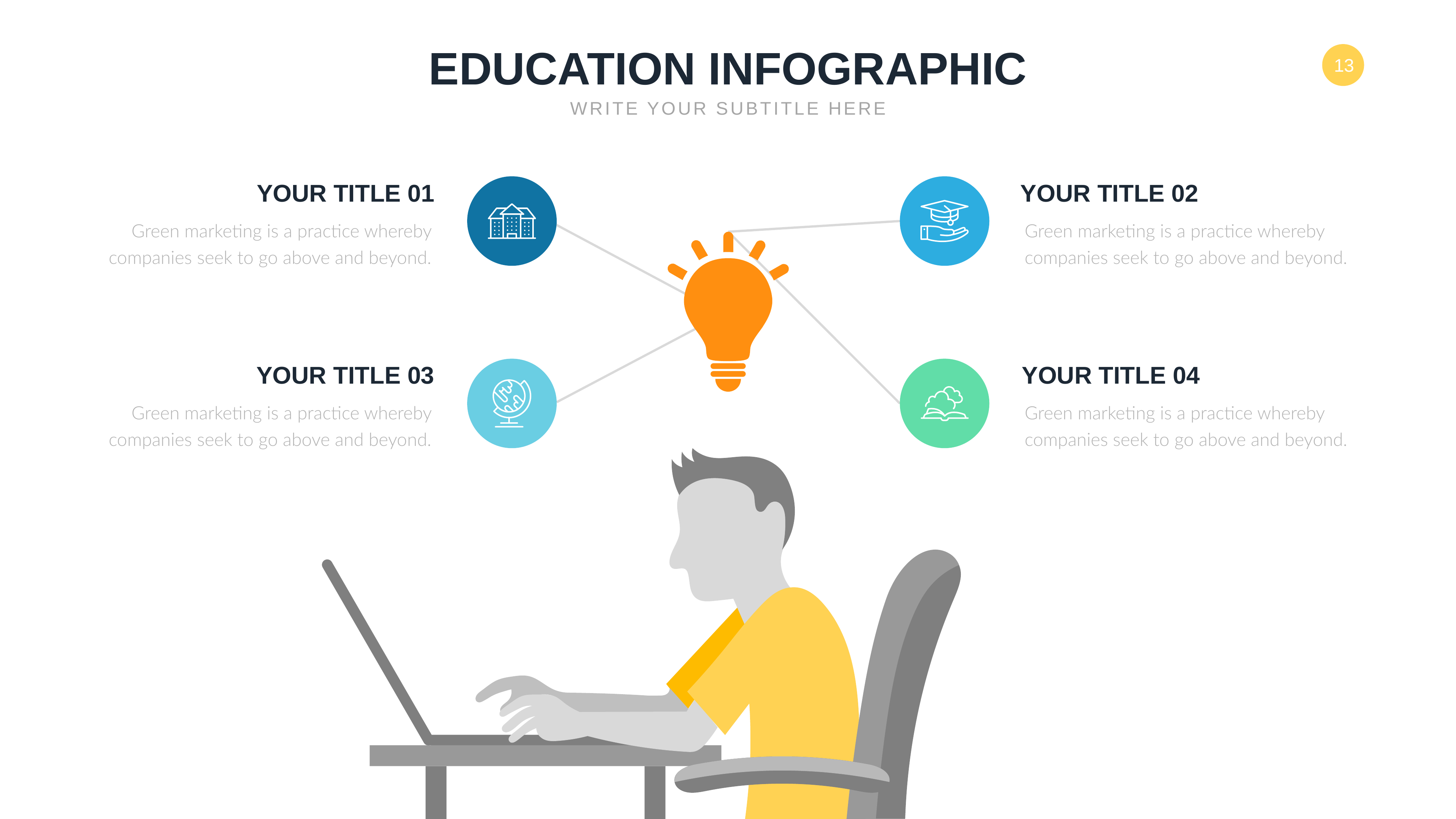

EDUCATION INFOGRAPHIC
WRITE YOUR SUBTITLE HERE
YOUR TITLE 01
YOUR TITLE 02

Green marketing is a practice whereby companies seek to go above and beyond.
Green marketing is a practice whereby companies seek to go above and beyond.

YOUR TITLE 03
YOUR TITLE 04

Green marketing is a practice whereby companies seek to go above and beyond.
Green marketing is a practice whereby companies seek to go above and beyond.